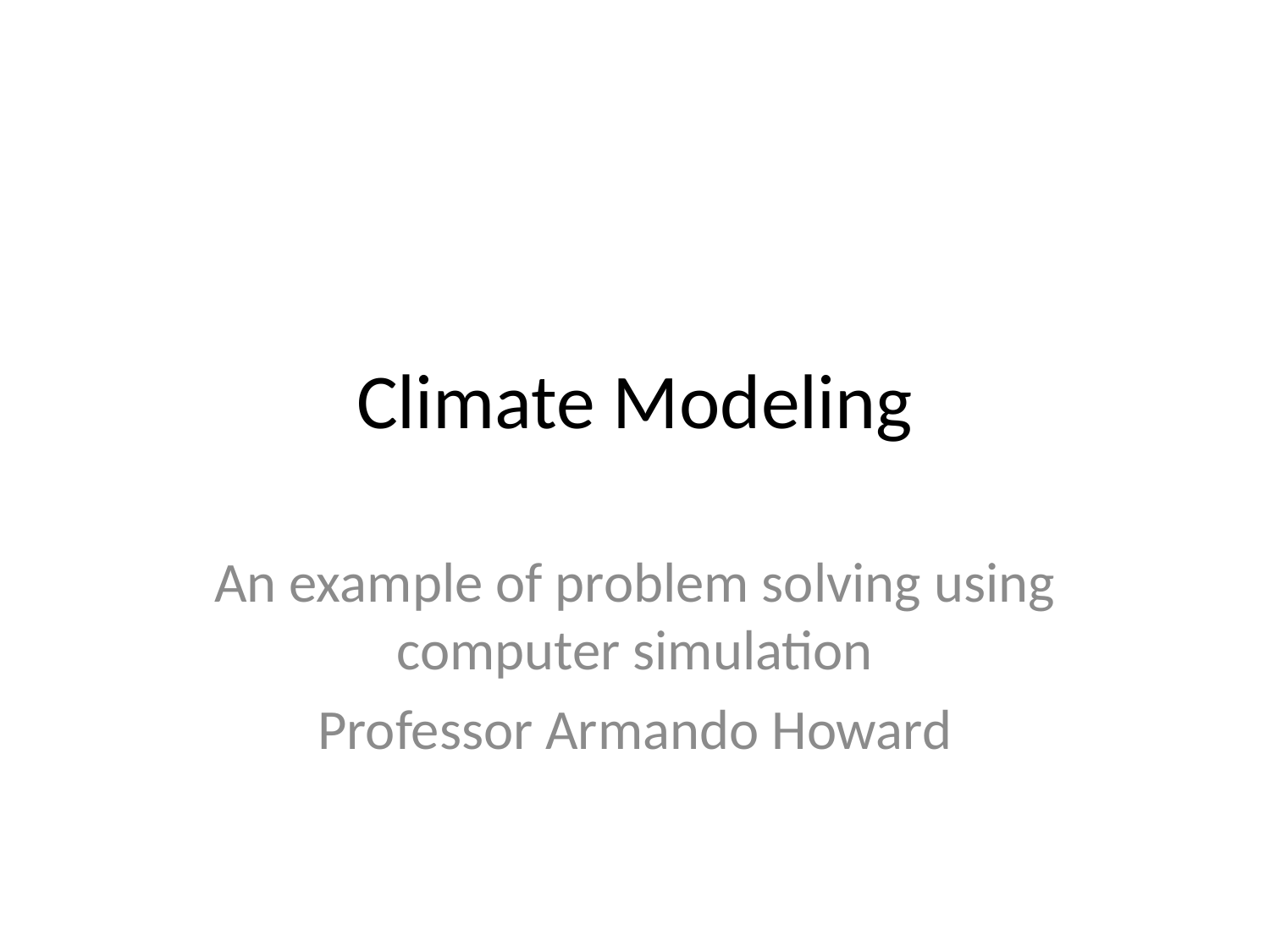

# Climate Modeling
An example of problem solving using computer simulation
Professor Armando Howard